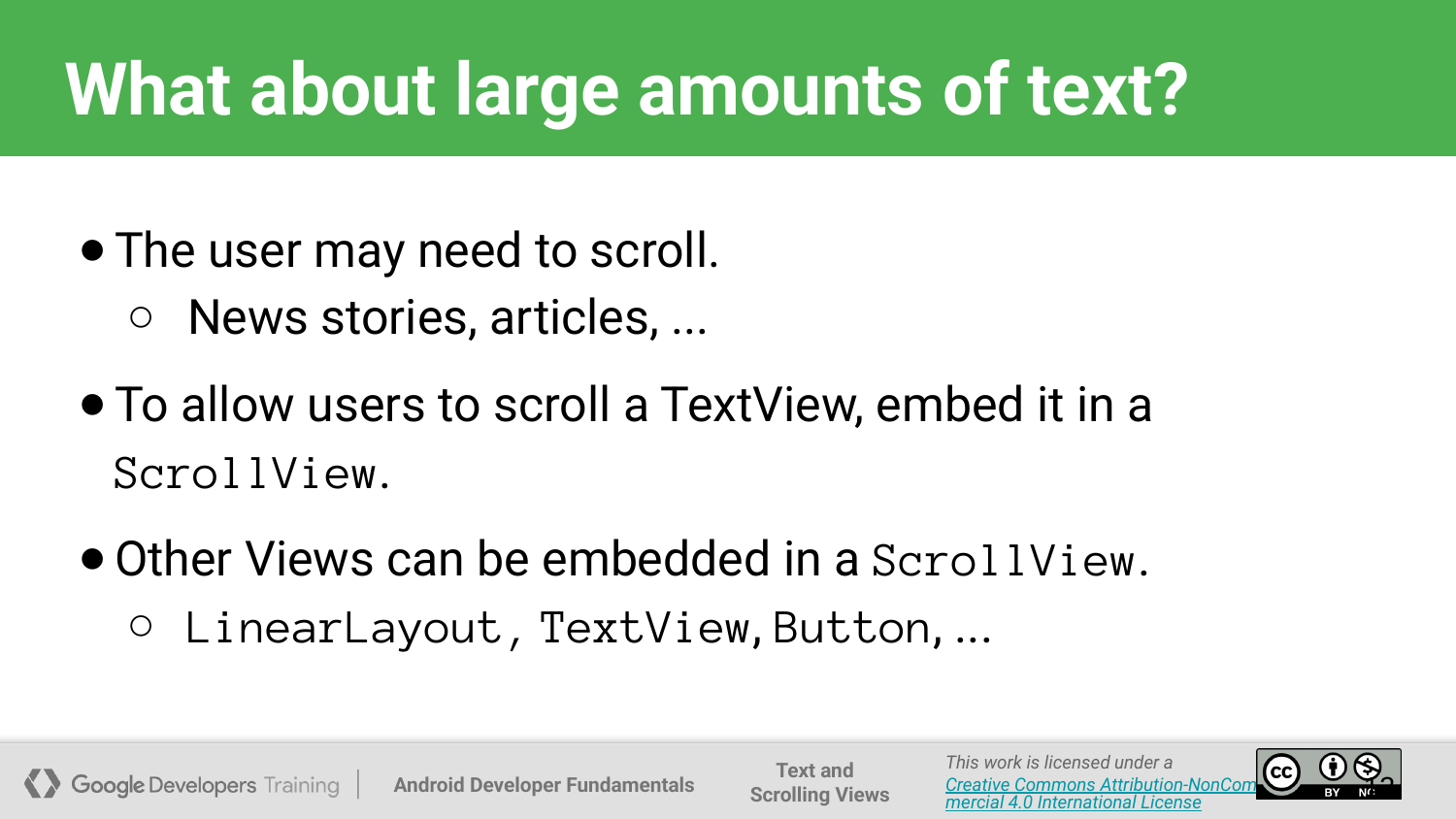

# What about large amounts of text?
The user may need to scroll.
News stories, articles, ...
To allow users to scroll a TextView, embed it in a ScrollView.
Other Views can be embedded in a ScrollView.
LinearLayout, TextView, Button, ...
12